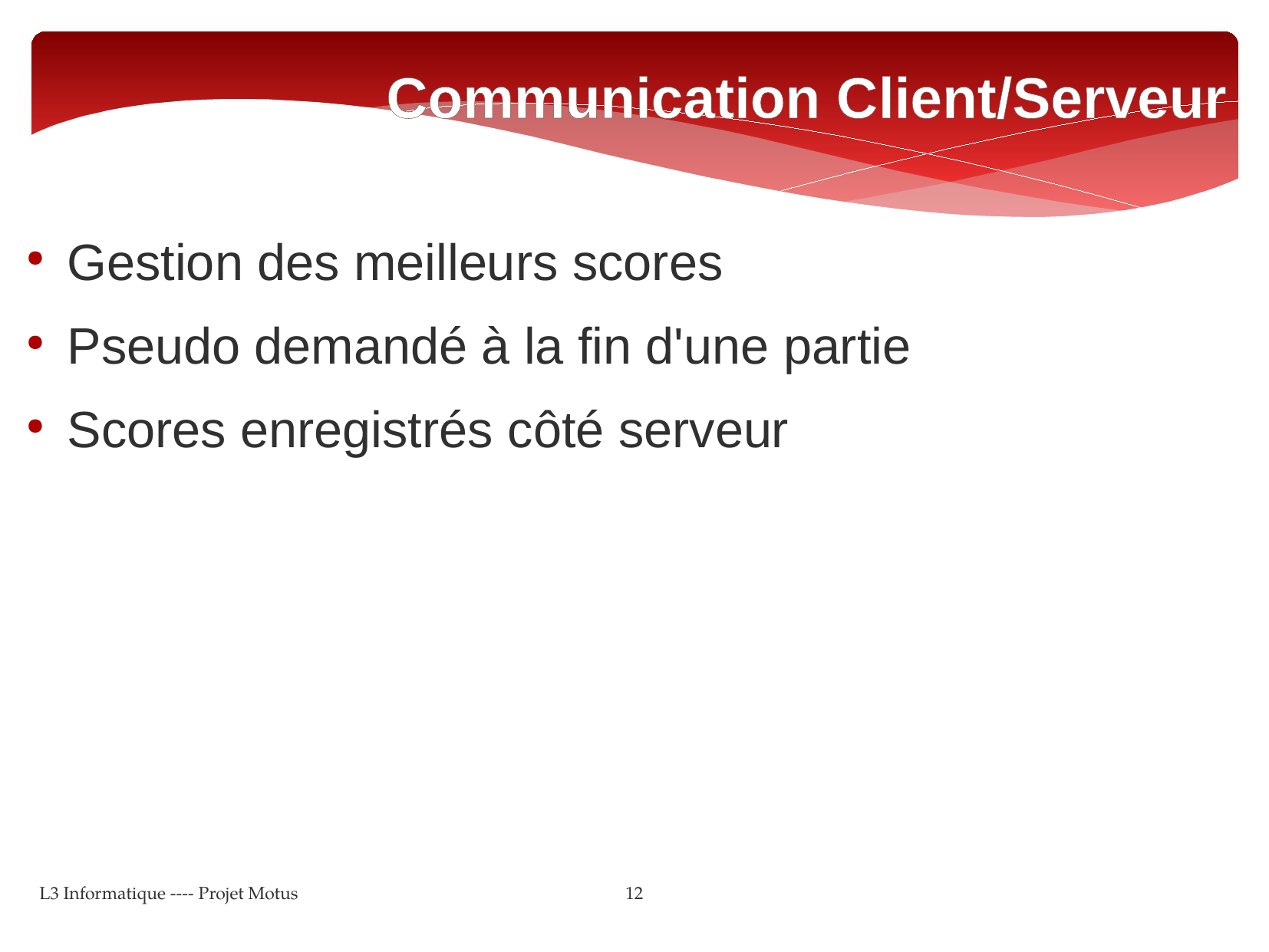

Communication Client/Serveur
Gestion des meilleurs scores
Pseudo demandé à la fin d'une partie
Scores enregistrés côté serveur
12
L3 Informatique ---- Projet Motus